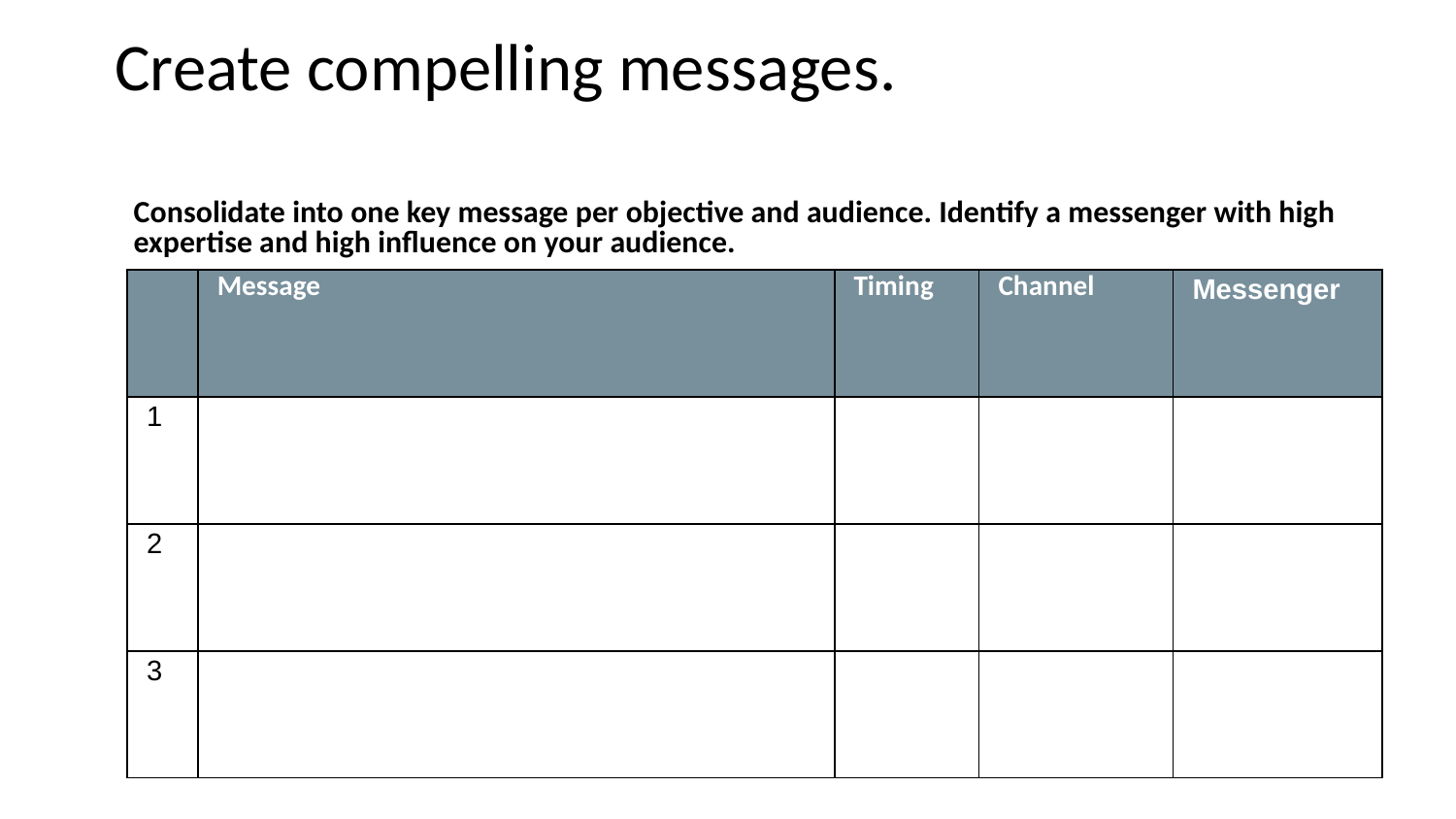

# Create compelling messages.
Consolidate into one key message per objective and audience. Identify a messenger with high expertise and high influence on your audience.
|  | Message | Timing | Channel | Messenger |
| --- | --- | --- | --- | --- |
| 1 |  |  |  |  |
| 2 |  |  |  |  |
| 3 |  |  |  |  |